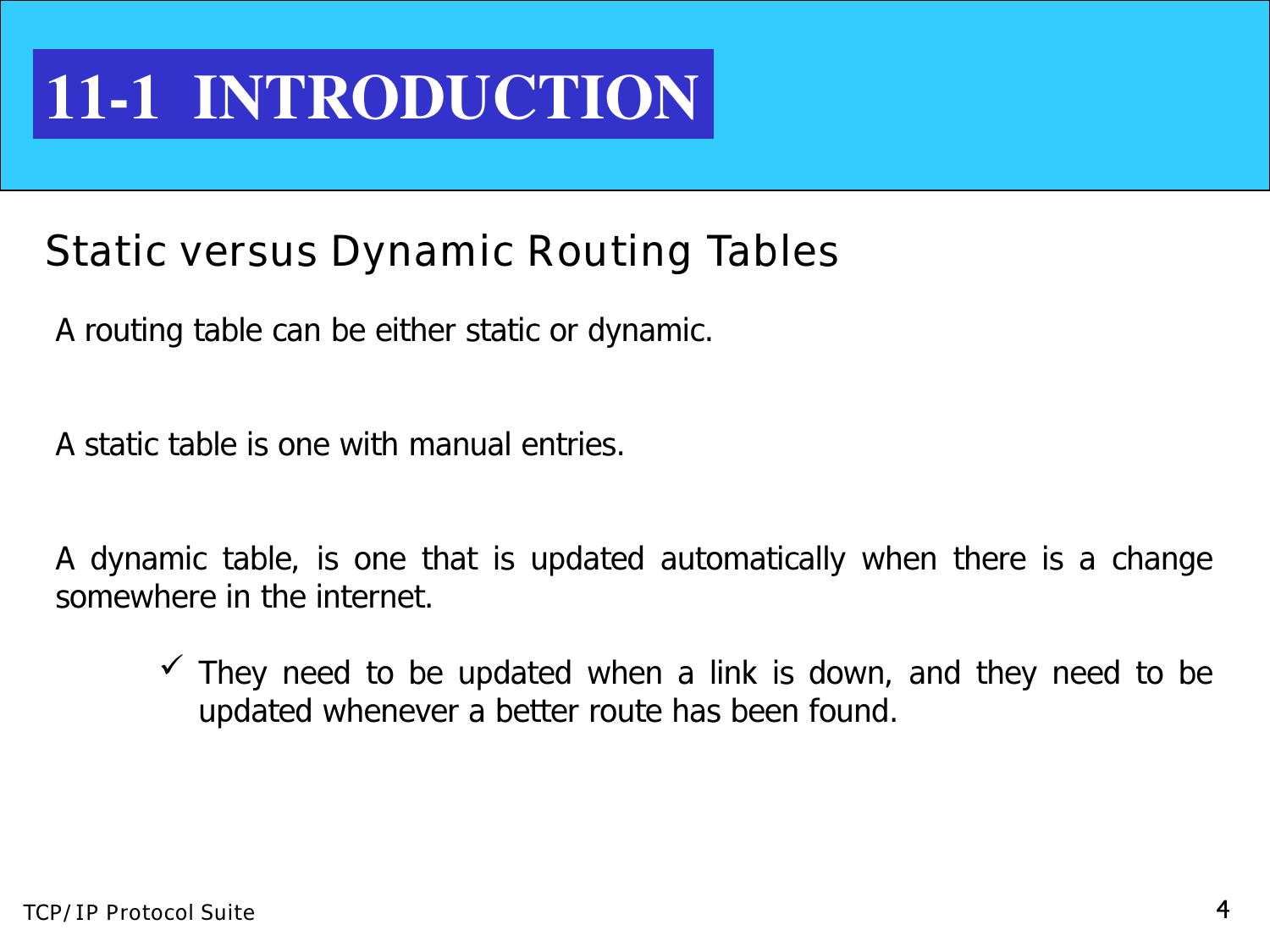

11-1  INTRODUCTION
Static versus Dynamic Routing Tables
A routing table can be either static or dynamic.

A static table is one with manual entries.

A dynamic table, is one that is updated automatically when there is a change somewhere in the internet.

They need to be updated when a link is down, and they need to be updated whenever a better route has been found.
4
TCP/IP Protocol Suite